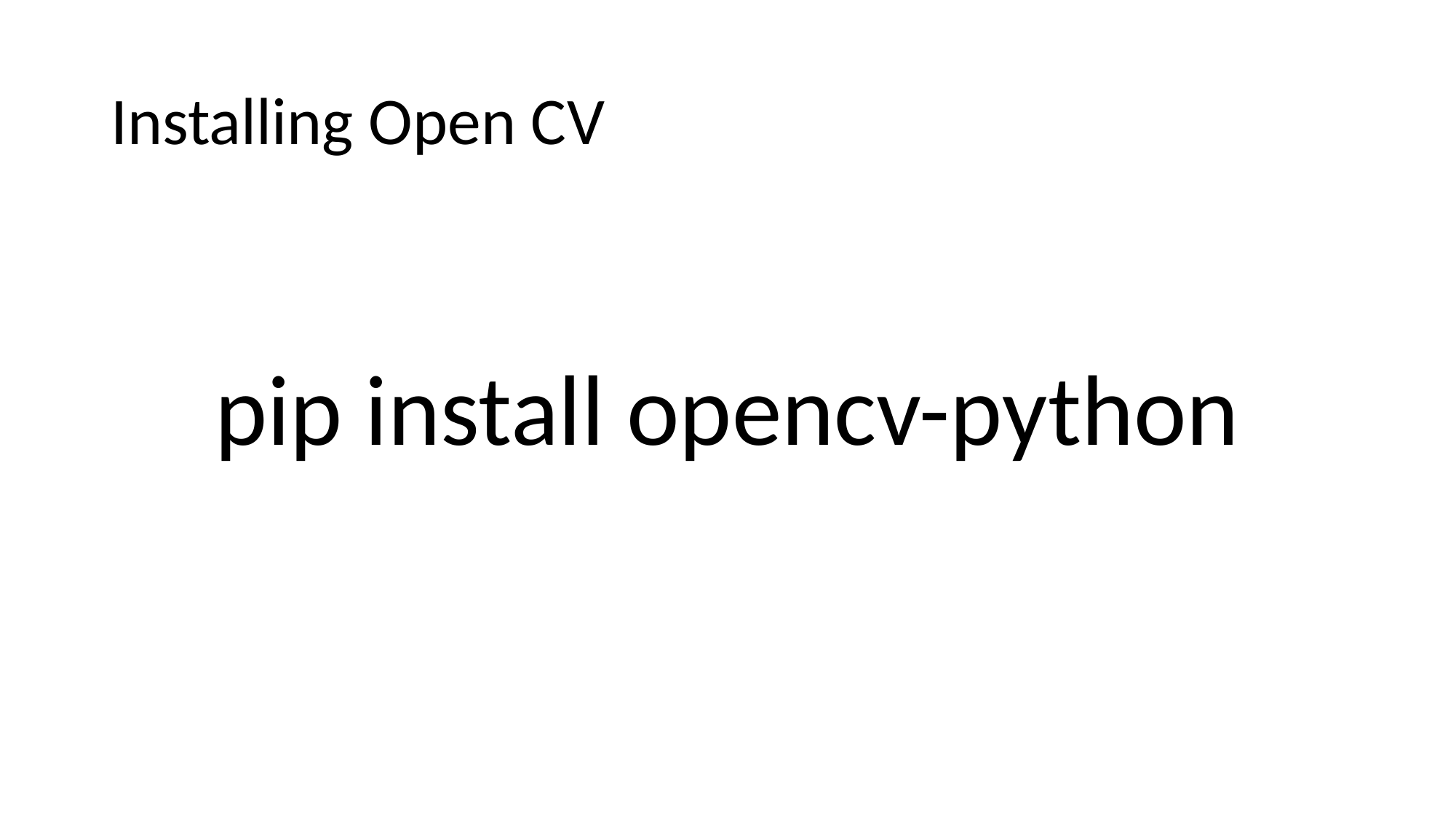

# Installing Open CV

pip install opencv-python